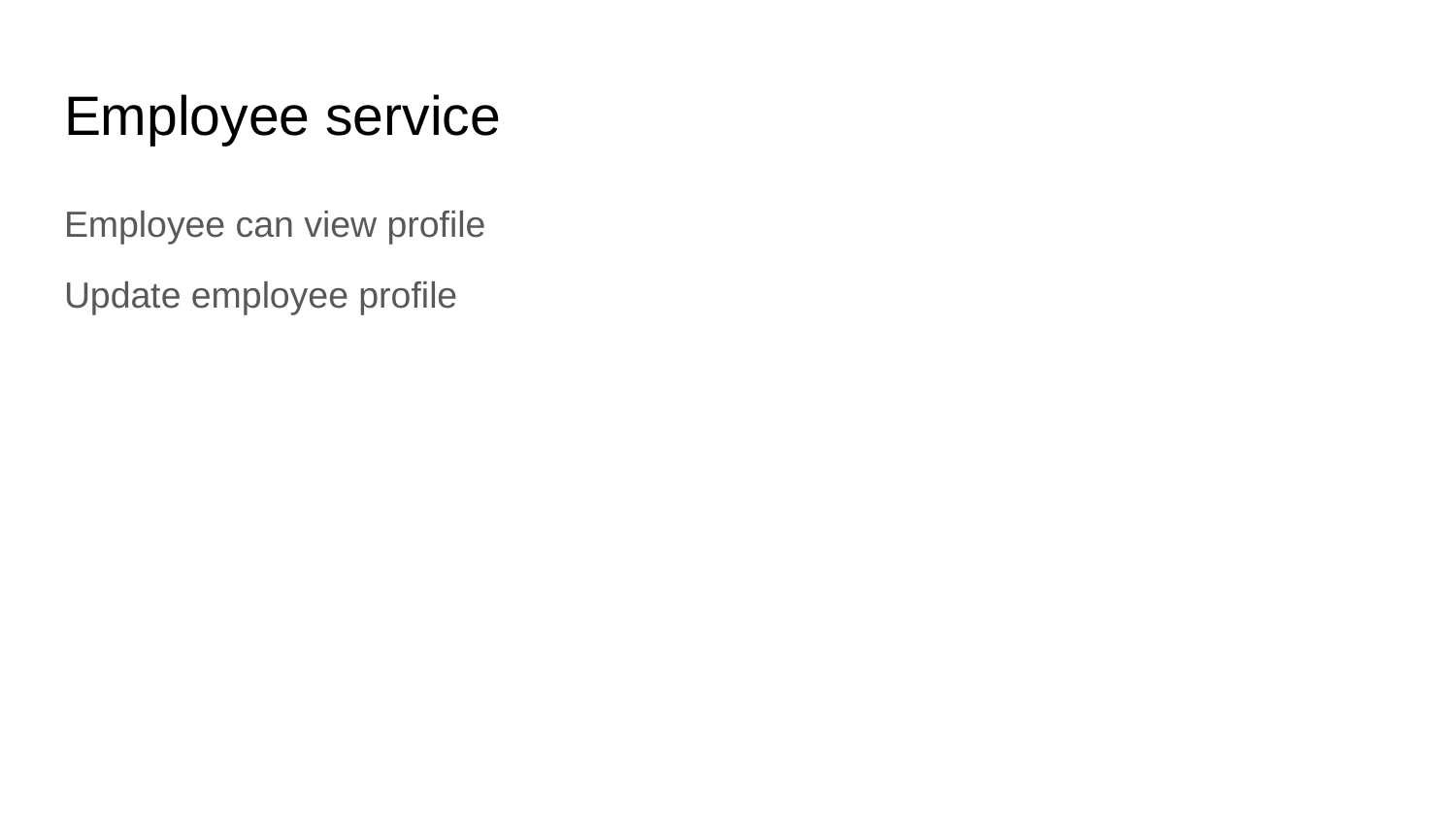

# Employee service
Employee can view profile
Update employee profile